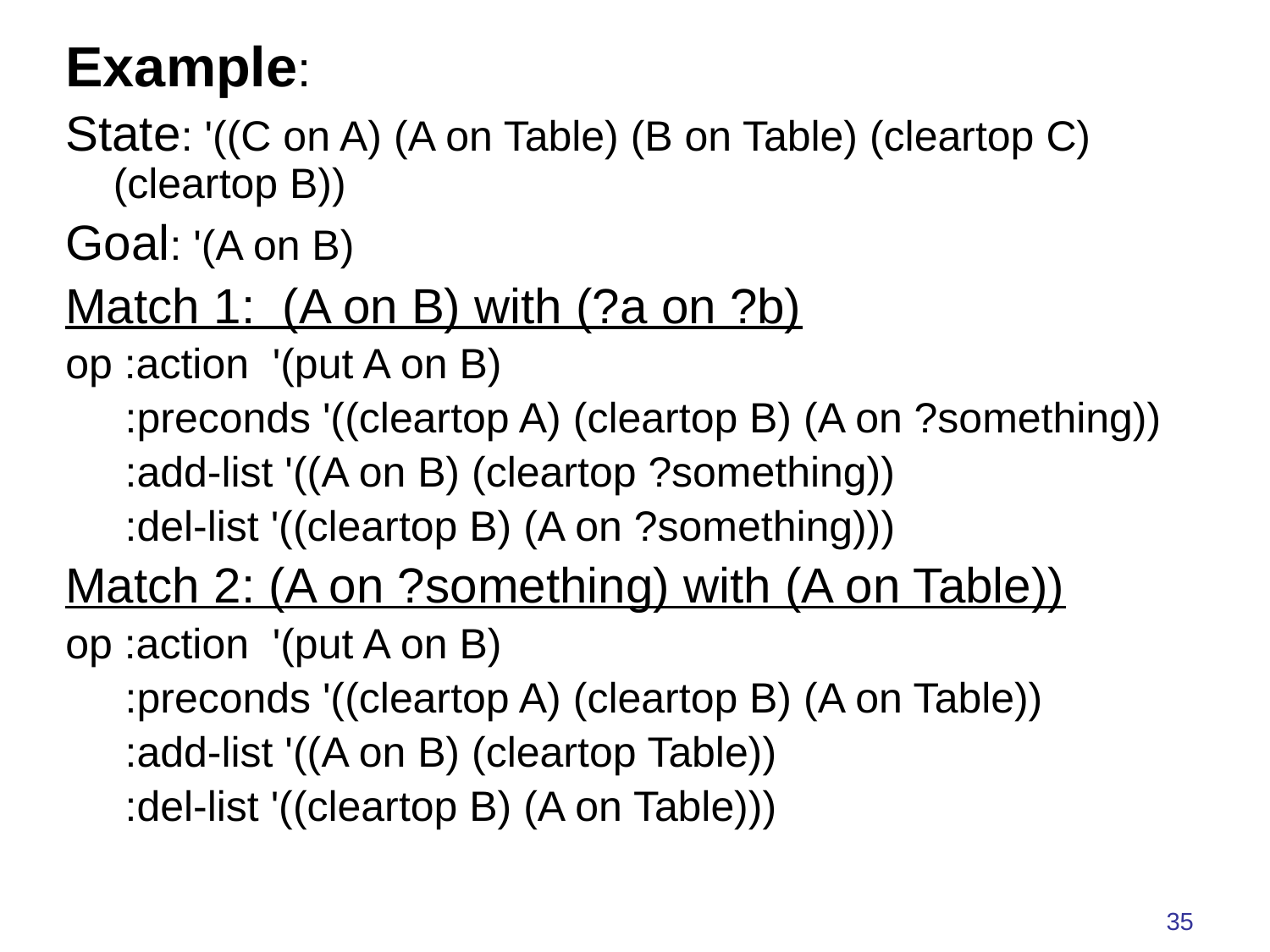

Example:
State: '((C on A) (A on Table) (B on Table) (cleartop C) (cleartop B))
Goal: '(A on B)
Match 1:  (A on B) with (?a on ?b)
op :action  '(put A on B)
	 :preconds '((cleartop A) (cleartop B) (A on ?something))
	 :add-list '((A on B) (cleartop ?something))
	 :del-list '((cleartop B) (A on ?something)))
Match 2: (A on ?something) with (A on Table))
op :action  '(put A on B)
	 :preconds '((cleartop A) (cleartop B) (A on Table))
	 :add-list '((A on B) (cleartop Table))
	 :del-list '((cleartop B) (A on Table)))

35